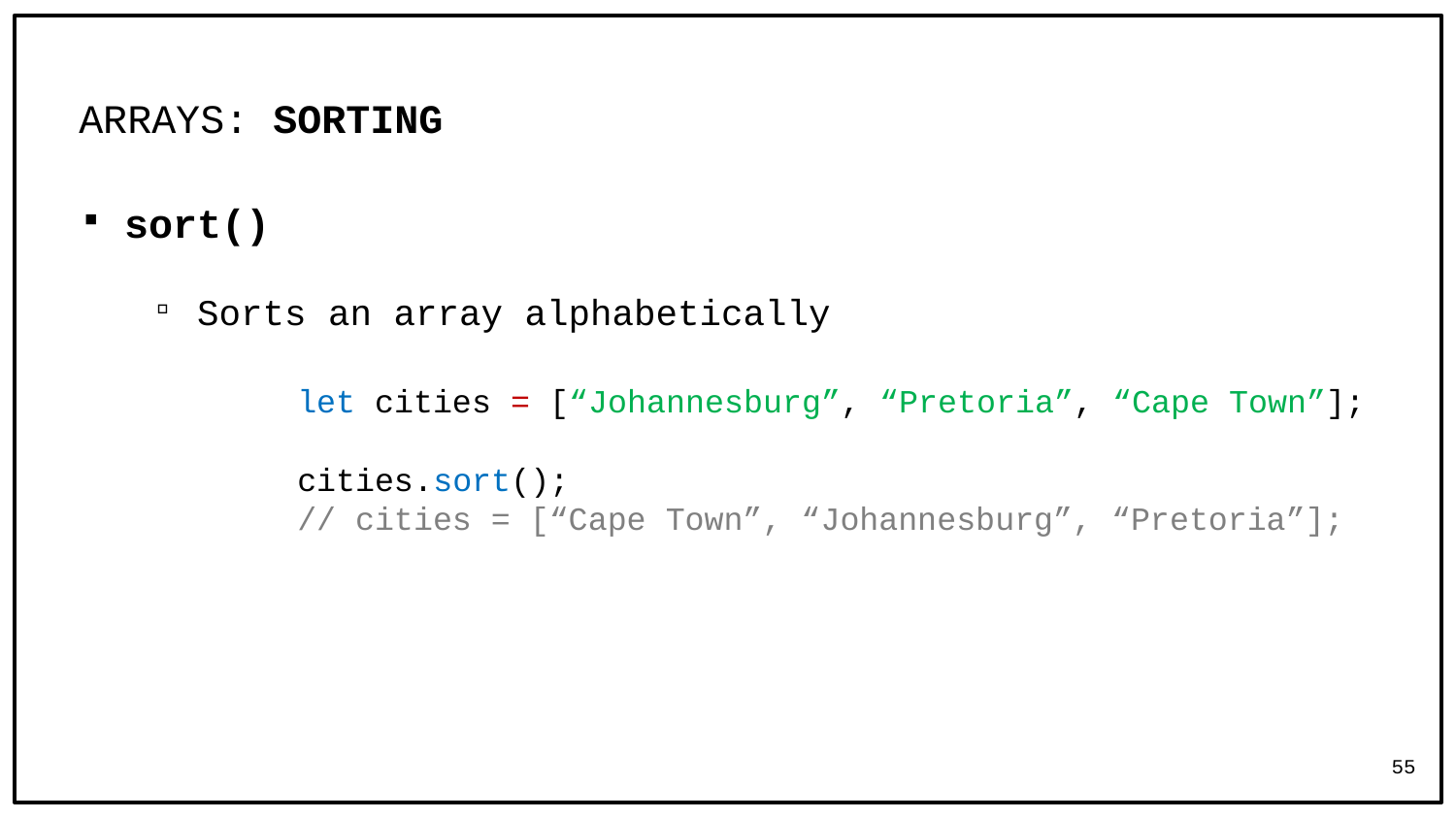

# ARRAYS: SORTING
sort()
Sorts an array alphabetically
	let cities = [“Johannesburg”, “Pretoria”, “Cape Town”];

	cities.sort();
	// cities = [“Cape Town”, “Johannesburg”, “Pretoria”];
55